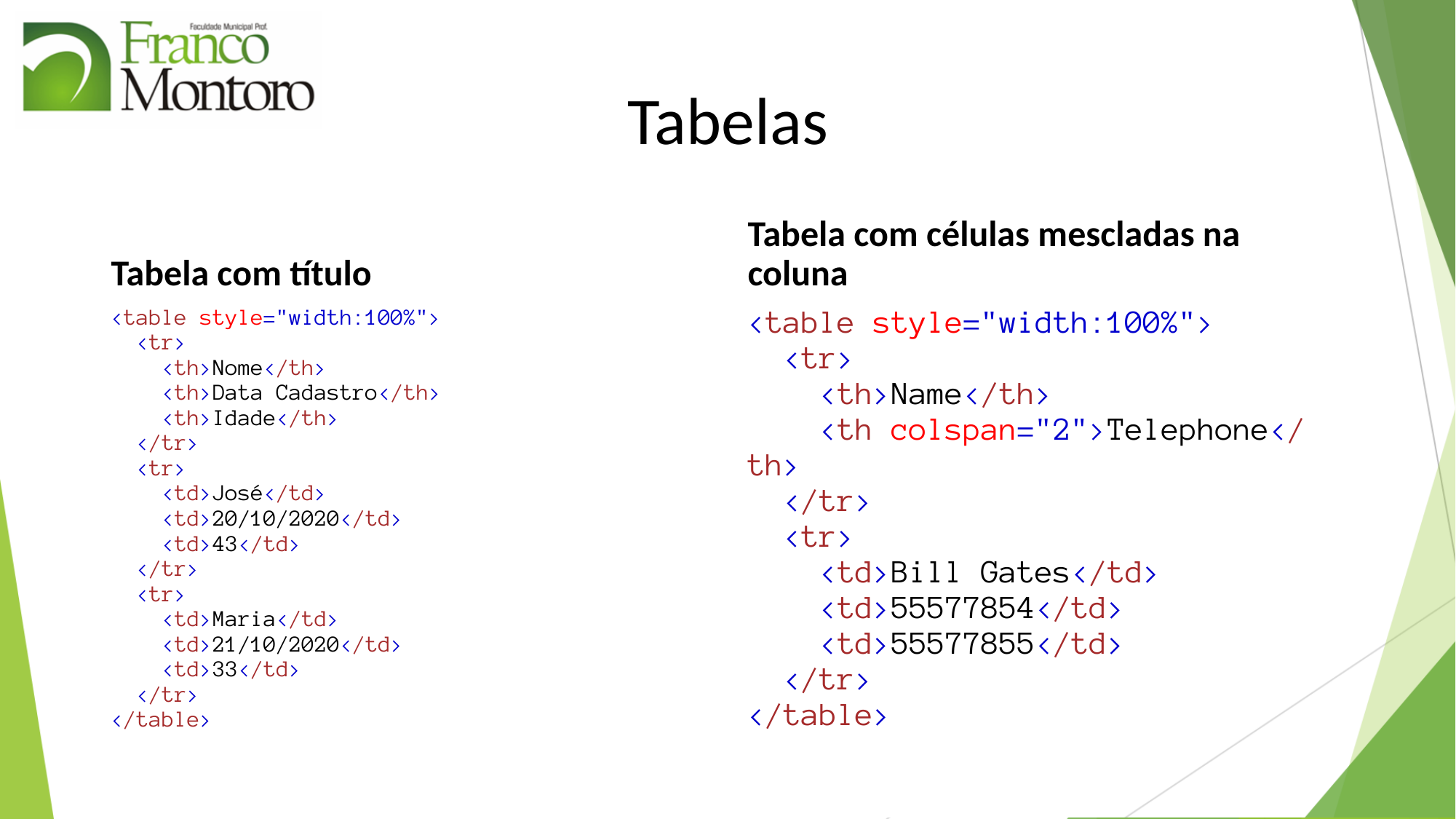

# Tabelas
Tabela com título
Tabela com células mescladas na coluna
<table style="width:100%">
  <tr>
    <th>Nome</th>
    <th>Data Cadastro</th>
    <th>Idade</th>
  </tr>
  <tr>
    <td>José</td>
    <td>20/10/2020</td>
    <td>43</td>
  </tr>
  <tr>
    <td>Maria</td>
    <td>21/10/2020</td>
    <td>33</td>
  </tr>
</table>
<table style="width:100%">
  <tr>
    <th>Name</th>
    <th colspan="2">Telephone</th>
  </tr>
  <tr>
    <td>Bill Gates</td>
    <td>55577854</td>
    <td>55577855</td>
  </tr>
</table>